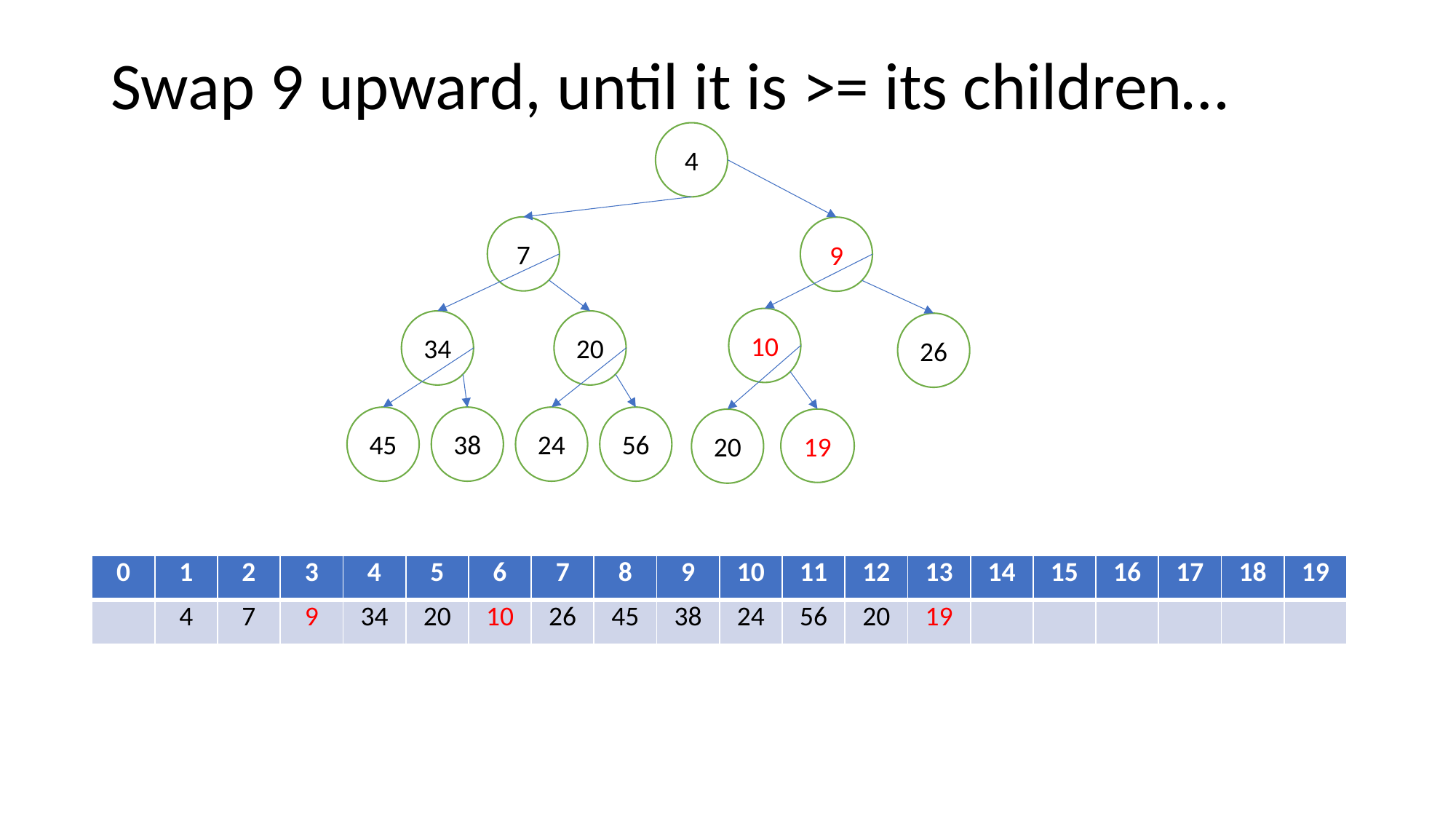

# Swap 9 upward, until it is >= its children…
4
7
9
10
34
20
26
45
38
24
56
20
19
| 0 | 1 | 2 | 3 | 4 | 5 | 6 | 7 | 8 | 9 | 10 | 11 | 12 | 13 | 14 | 15 | 16 | 17 | 18 | 19 |
| --- | --- | --- | --- | --- | --- | --- | --- | --- | --- | --- | --- | --- | --- | --- | --- | --- | --- | --- | --- |
|  | 4 | 7 | 9 | 34 | 20 | 10 | 26 | 45 | 38 | 24 | 56 | 20 | 19 |  |  |  |  |  |  |